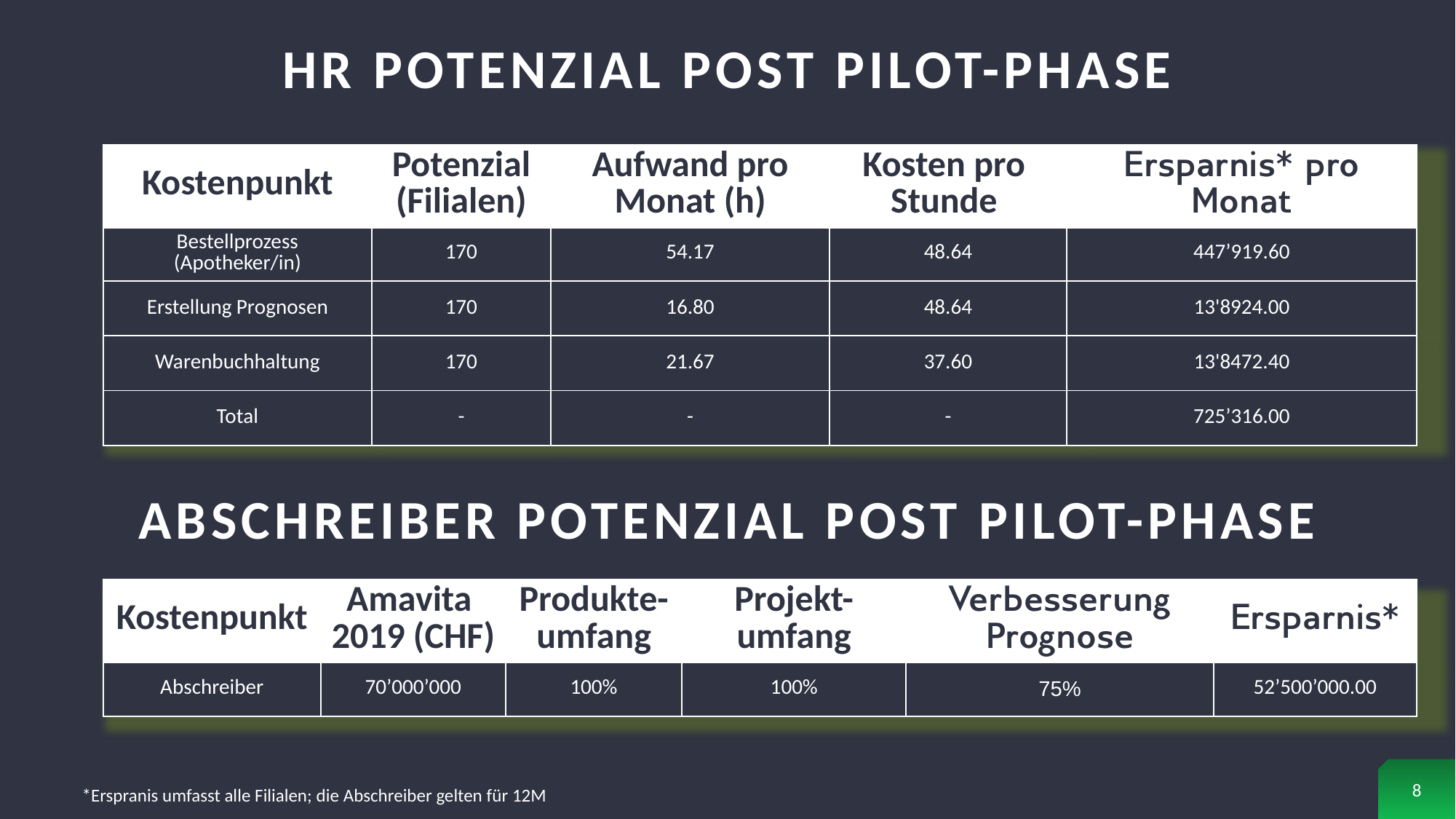

# HR potenzial post Pilot-Phase
| Kostenpunkt | Potenzial (Filialen) | Aufwand pro Monat (h) | Kosten pro Stunde | Ersparnis\* pro Monat |
| --- | --- | --- | --- | --- |
| Bestellprozess (Apotheker/in) | 170 | 54.17 | 48.64 | 447’919.60 |
| Erstellung Prognosen | 170 | 16.80 | 48.64 | 13'8924.00 |
| Warenbuchhaltung | 170 | 21.67 | 37.60 | 13'8472.40 |
| Total | - | - | - | 725’316.00 |
Abschreiber potenzial post Pilot-Phase
| Kostenpunkt | Amavita 2019 (CHF) | Produkte-umfang | Projekt-umfang | Verbesserung Prognose | Ersparnis\* |
| --- | --- | --- | --- | --- | --- |
| Abschreiber | 70’000’000 | 100% | 100% | 75% | 52’500’000.00 |
8
*Erspranis umfasst alle Filialen; die Abschreiber gelten für 12M